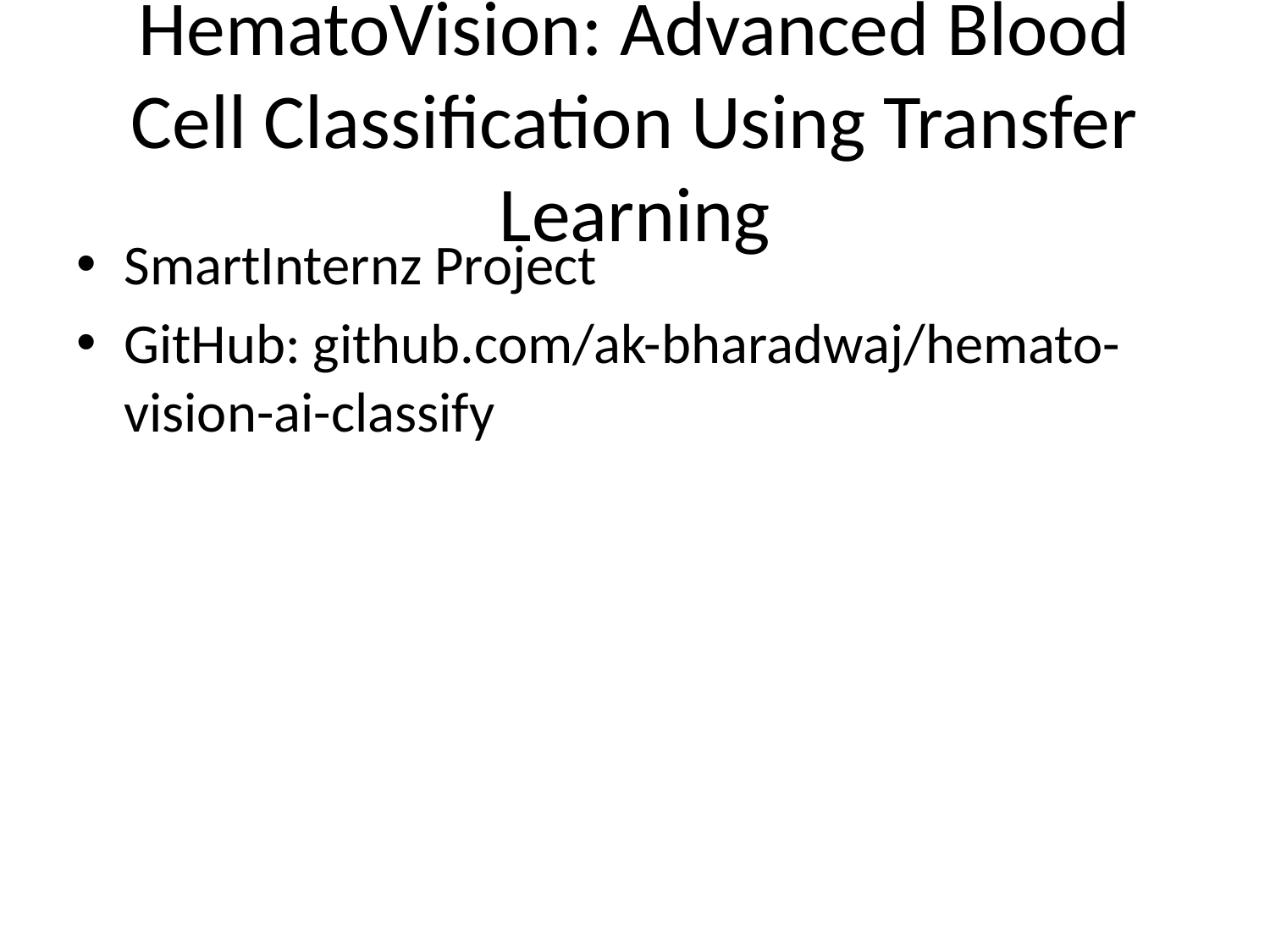

# HematoVision: Advanced Blood Cell Classification Using Transfer Learning
SmartInternz Project
GitHub: github.com/ak-bharadwaj/hemato-vision-ai-classify